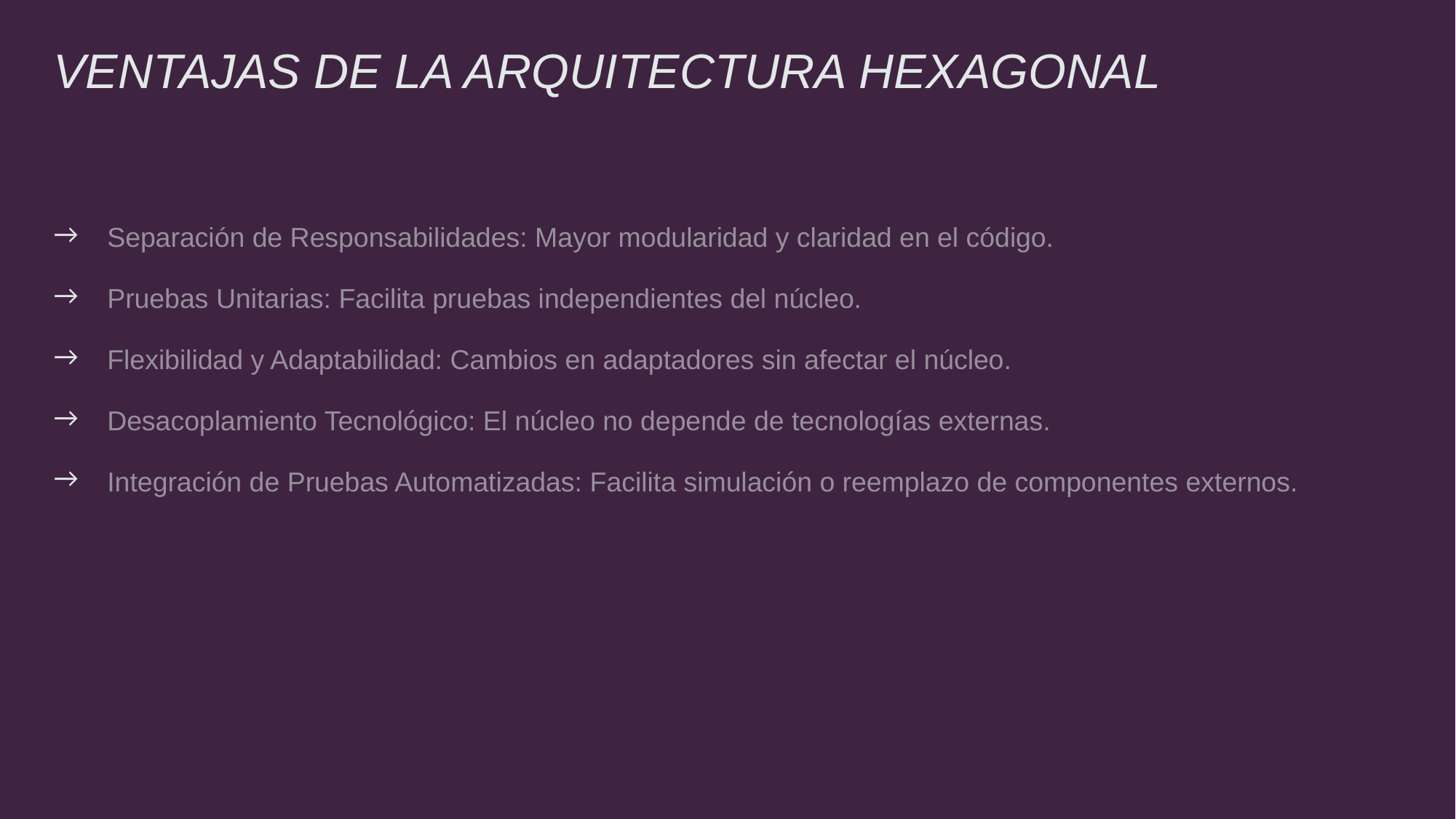

# VENTAJAS DE LA ARQUITECTURA HEXAGONAL
Separación de Responsabilidades: Mayor modularidad y claridad en el código.
Pruebas Unitarias: Facilita pruebas independientes del núcleo.
Flexibilidad y Adaptabilidad: Cambios en adaptadores sin afectar el núcleo.
Desacoplamiento Tecnológico: El núcleo no depende de tecnologías externas.
Integración de Pruebas Automatizadas: Facilita simulación o reemplazo de componentes externos.